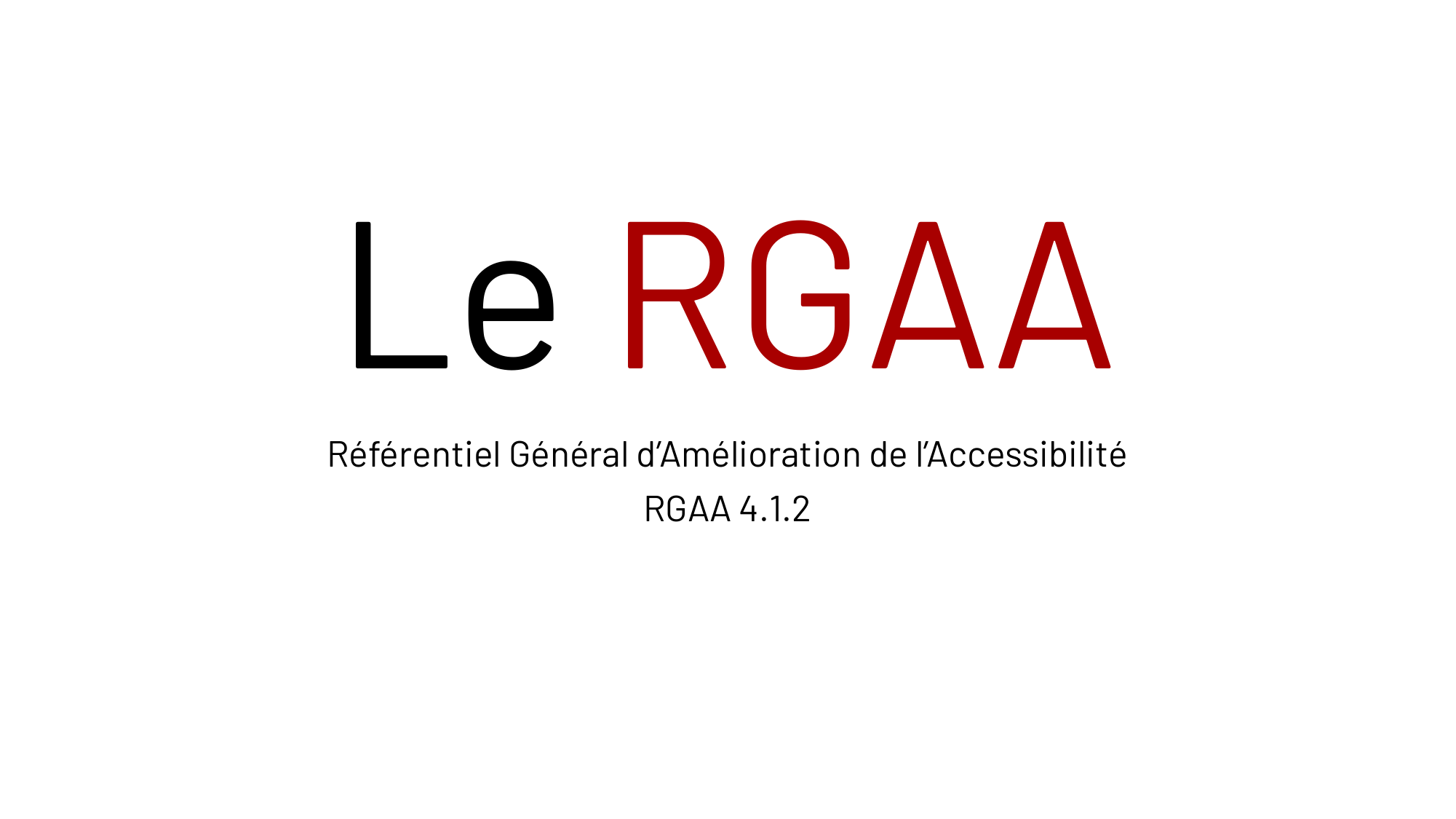

# Le RGAA
Référentiel Général d’Amélioration de l’Accessibilité
RGAA 4.1.2